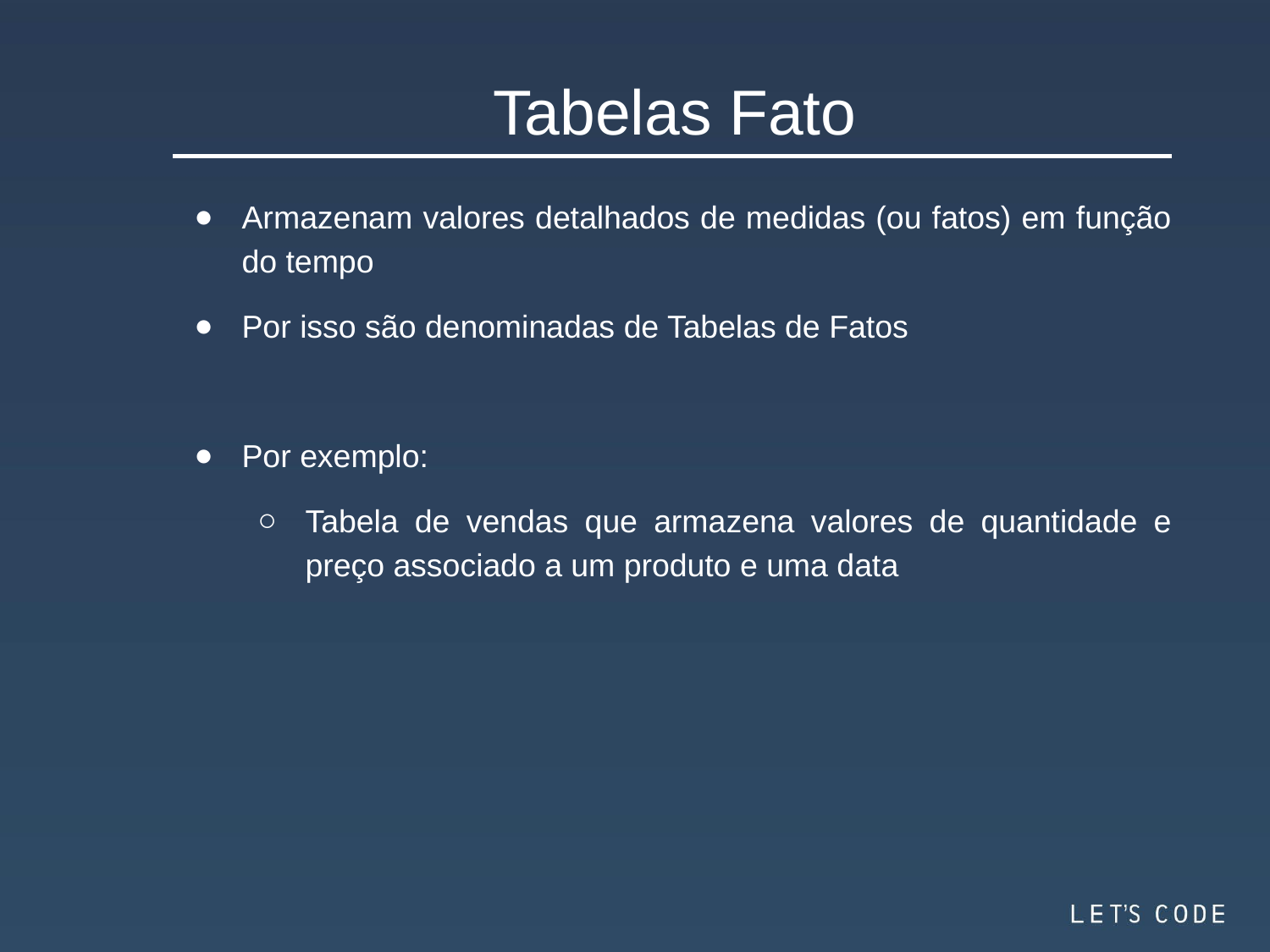

Tabelas Fato
Armazenam valores detalhados de medidas (ou fatos) em função do tempo
Por isso são denominadas de Tabelas de Fatos

Por exemplo:
Tabela de vendas que armazena valores de quantidade e preço associado a um produto e uma data